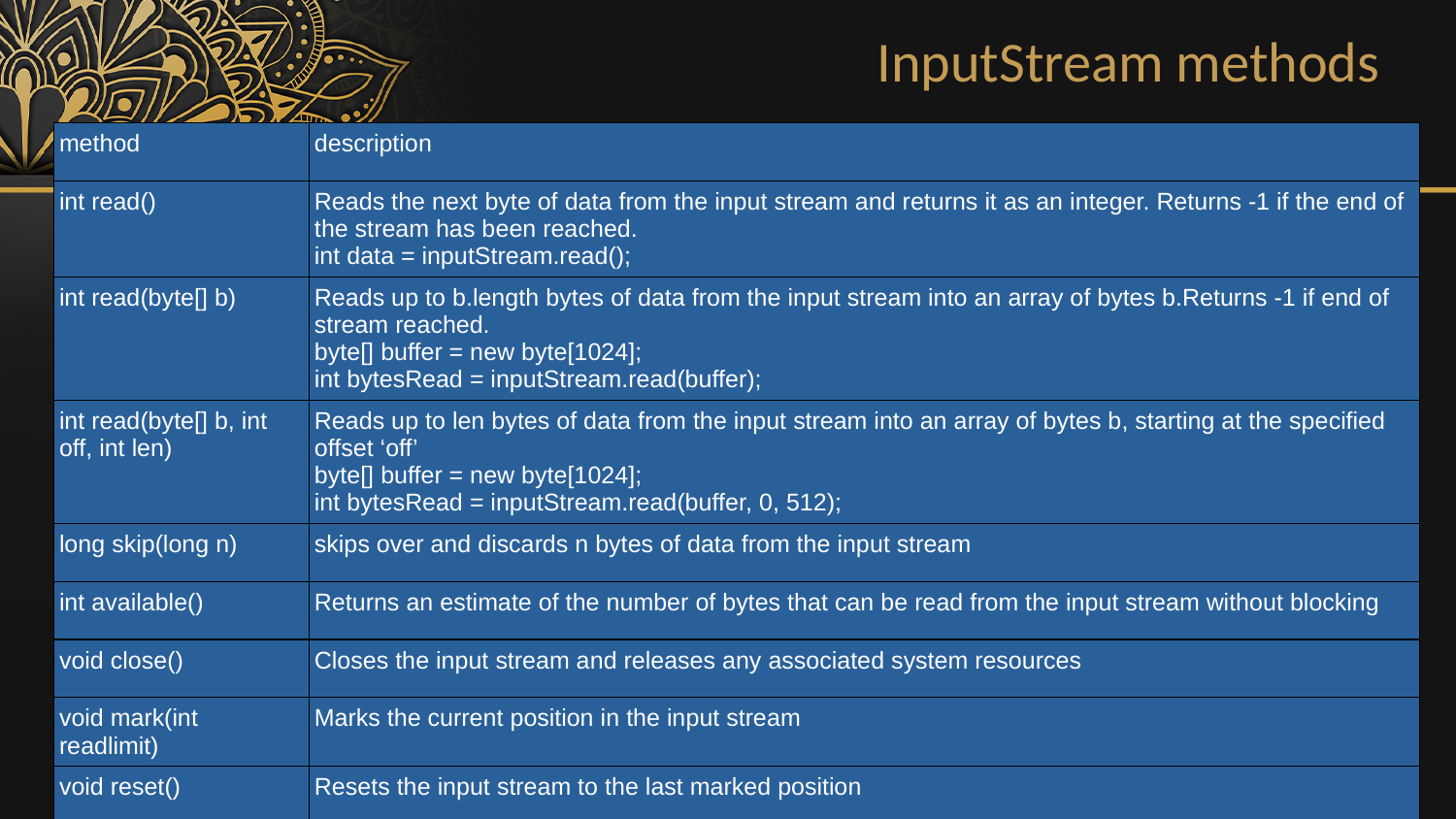

InputStream methods
| method | description |
| --- | --- |
| int read() | Reads the next byte of data from the input stream and returns it as an integer. Returns -1 if the end of the stream has been reached. int data = inputStream.read(); |
| int read(byte[] b) | Reads up to b.length bytes of data from the input stream into an array of bytes b.Returns -1 if end of stream reached. byte[] buffer = new byte[1024]; int bytesRead = inputStream.read(buffer); |
| int read(byte[] b, int off, int len) | Reads up to len bytes of data from the input stream into an array of bytes b, starting at the specified offset ‘off’ byte[] buffer = new byte[1024]; int bytesRead = inputStream.read(buffer, 0, 512); |
| long skip(long n) | skips over and discards n bytes of data from the input stream |
| int available() | Returns an estimate of the number of bytes that can be read from the input stream without blocking |
| void close() | Closes the input stream and releases any associated system resources |
| void mark(int readlimit) | Marks the current position in the input stream |
| void reset() | Resets the input stream to the last marked position |